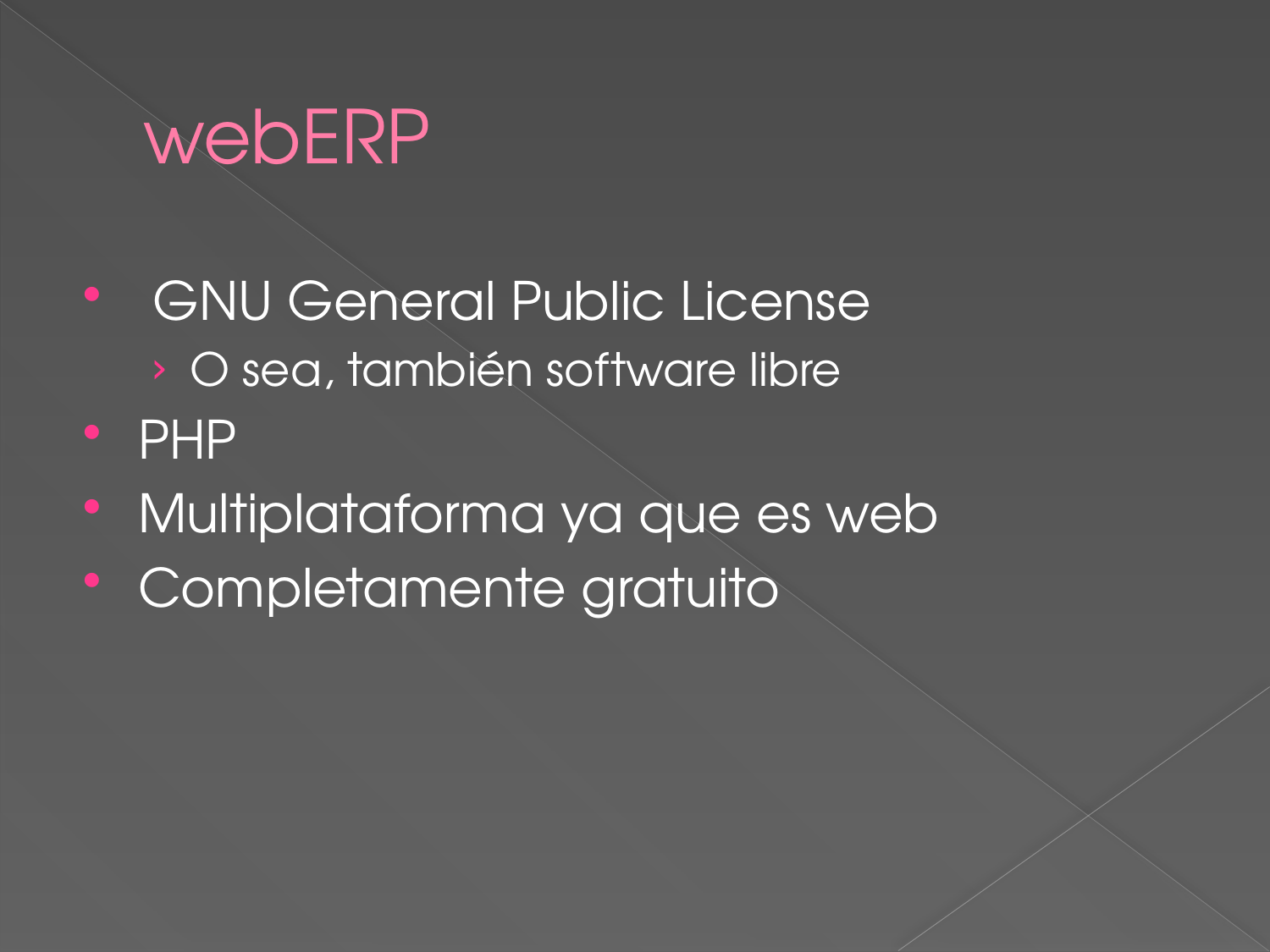

# webERP
 GNU General Public License
O sea, también software libre
PHP
Multiplataforma ya que es web
Completamente gratuito